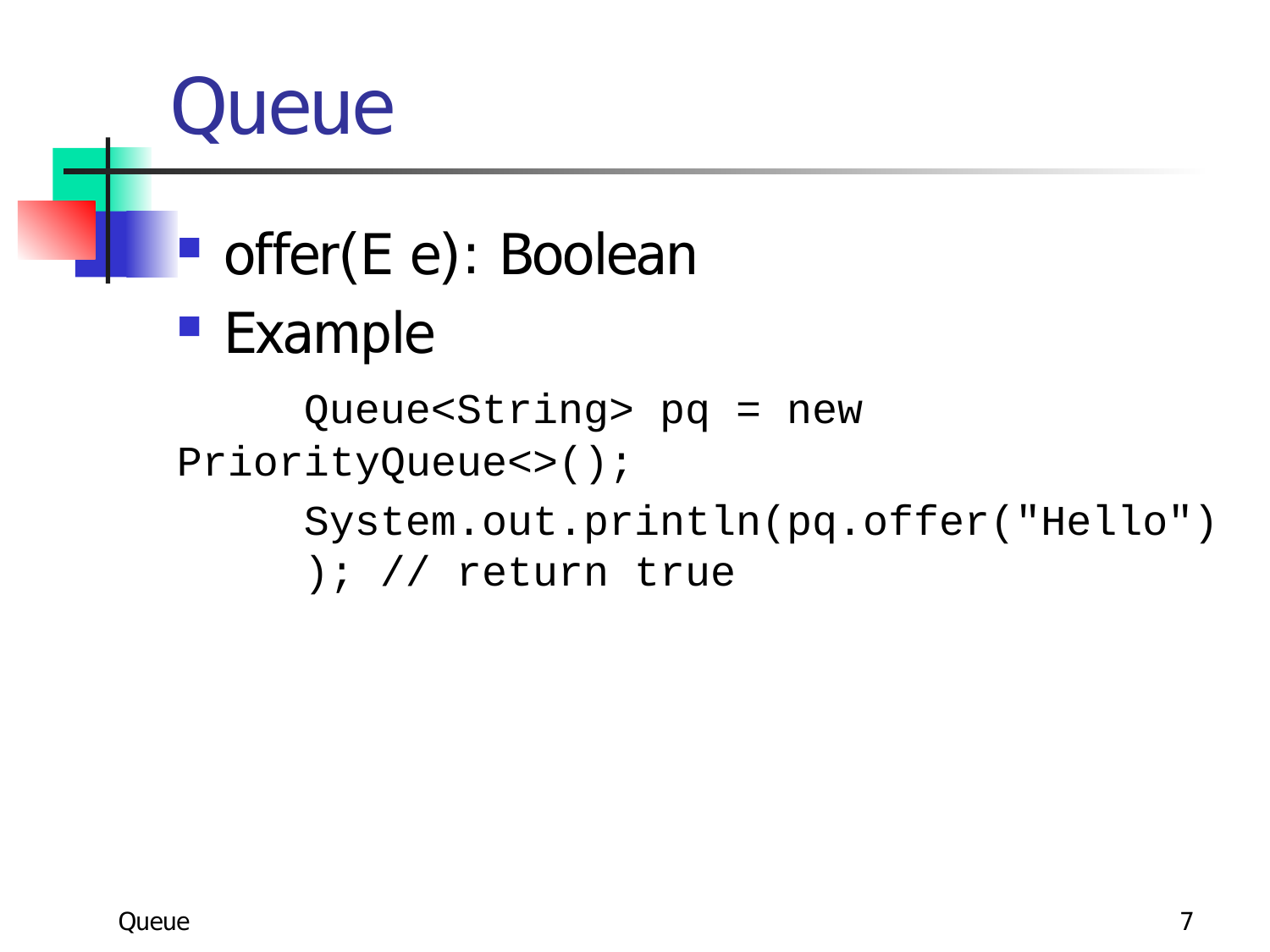

# Queue
offer(E e): Boolean
Example
	Queue<String> pq = new 	PriorityQueue<>();
	System.out.println(pq.offer("Hello")	); // return true

Queue
7